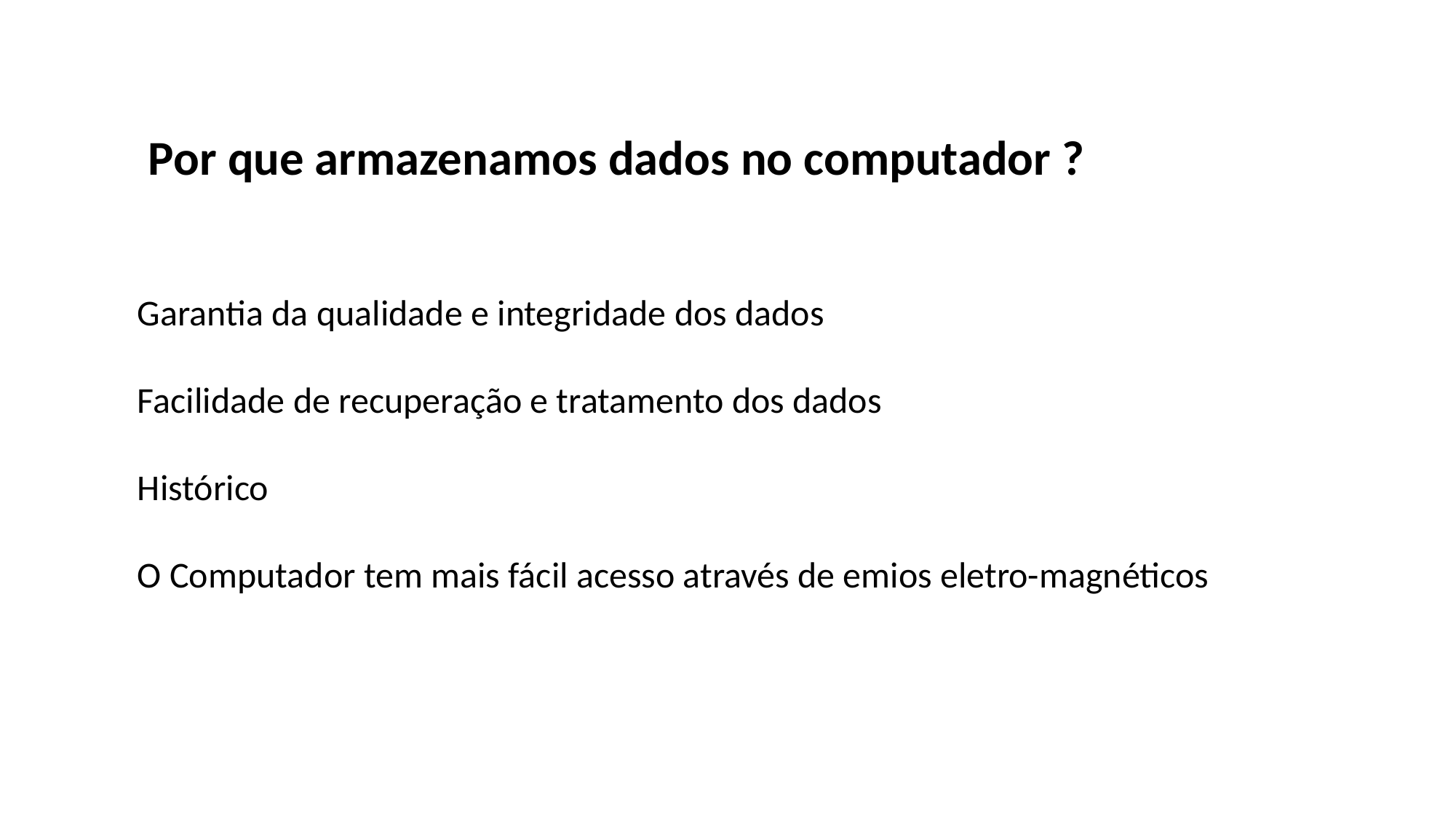

Por que armazenamos dados no computador ?
Garantia da qualidade e integridade dos dados

Facilidade de recuperação e tratamento dos dados

Histórico

O Computador tem mais fácil acesso através de emios eletro-magnéticos